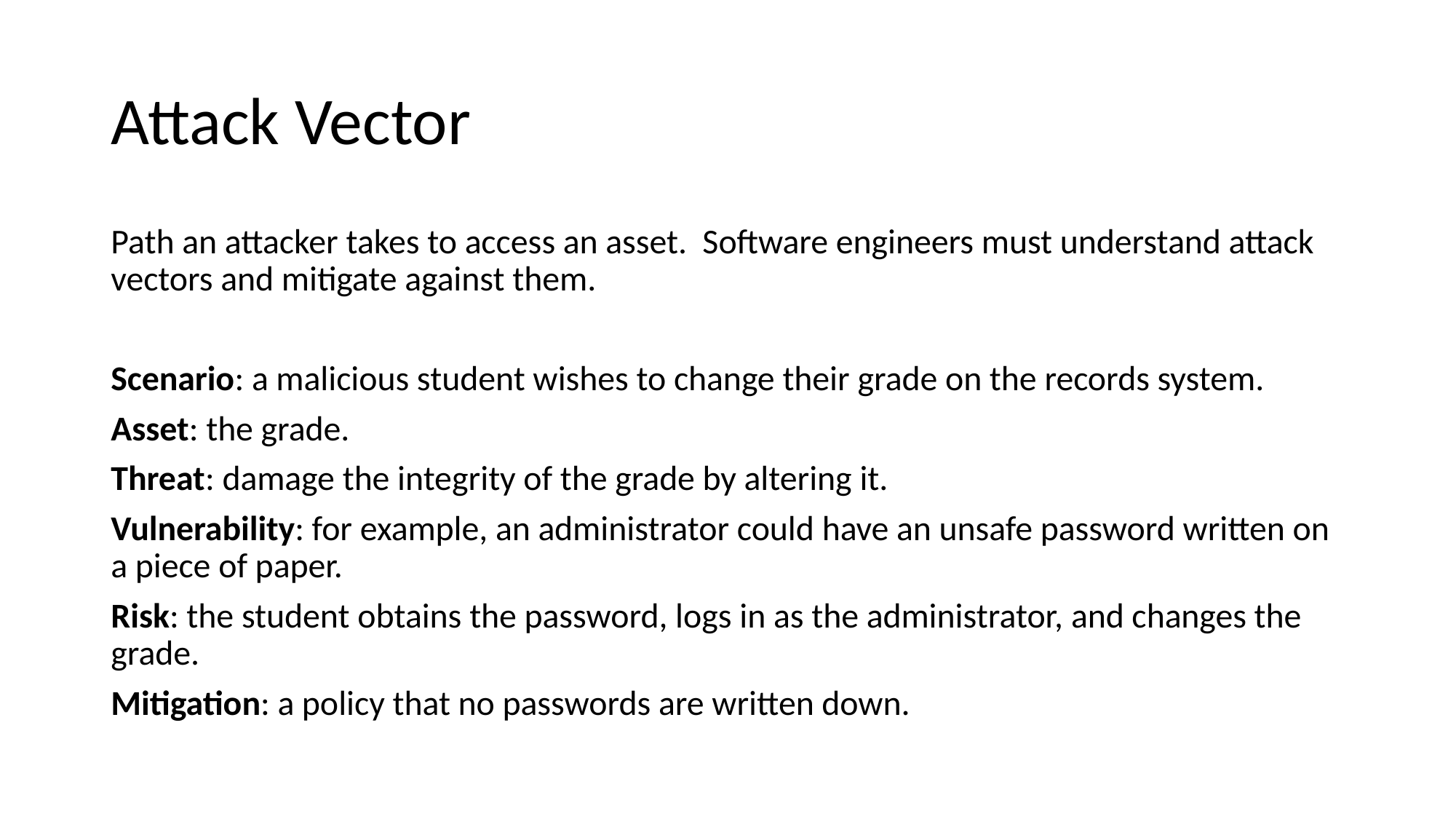

# Attack Vector
Path an attacker takes to access an asset.  Software engineers must understand attack vectors and mitigate against them.

Scenario: a malicious student wishes to change their grade on the records system.
Asset: the grade.
Threat: damage the integrity of the grade by altering it.
Vulnerability: for example, an administrator could have an unsafe password written on a piece of paper.
Risk: the student obtains the password, logs in as the administrator, and changes the grade.
Mitigation: a policy that no passwords are written down.